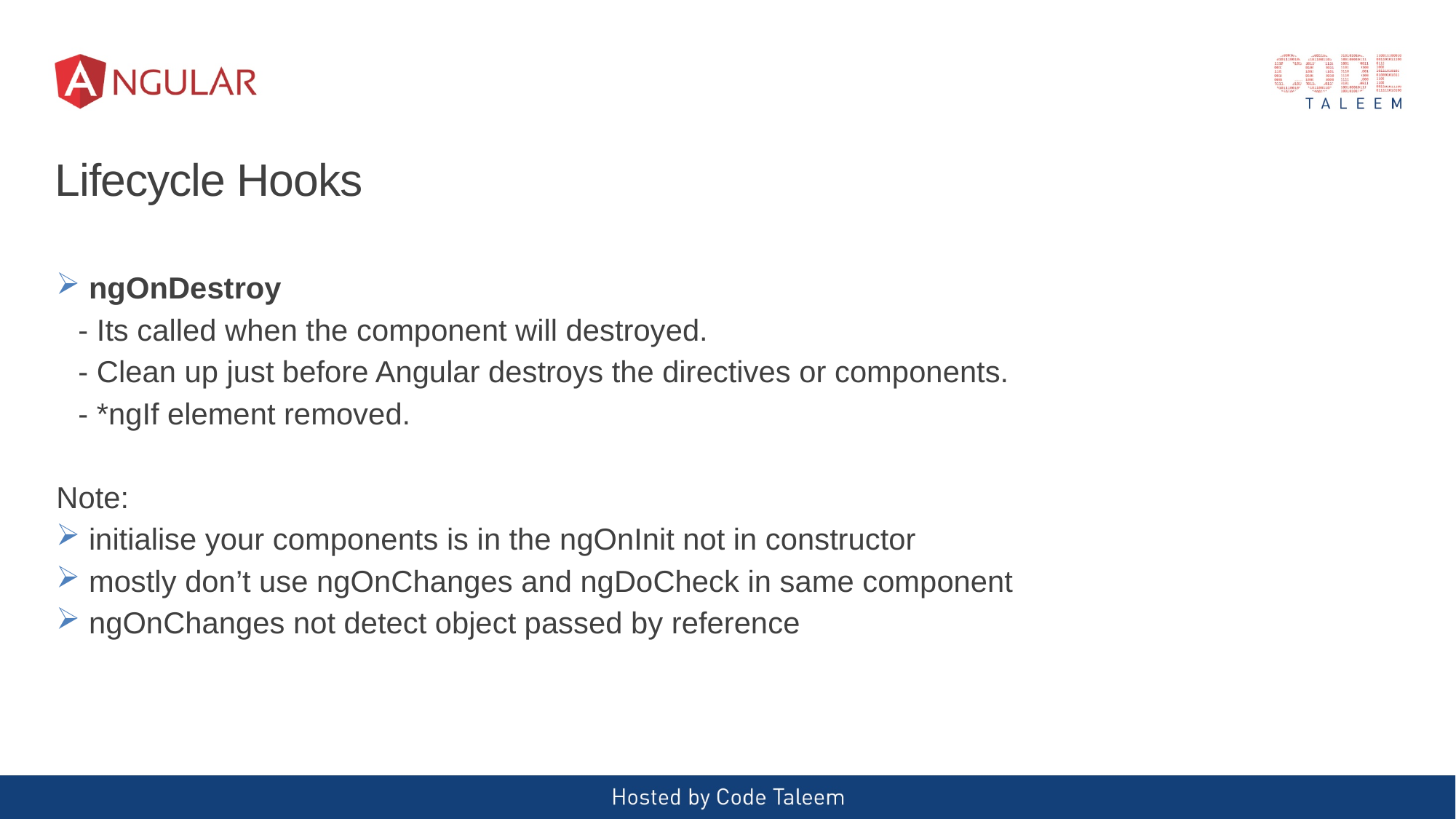

# Lifecycle Hooks

 ngOnDestroy
	- Its called when the component will destroyed.
	- Clean up just before Angular destroys the directives or components.
	- *ngIf element removed.

Note:
 initialise your components is in the ngOnInit not in constructor
 mostly don’t use ngOnChanges and ngDoCheck in same component
 ngOnChanges not detect object passed by reference